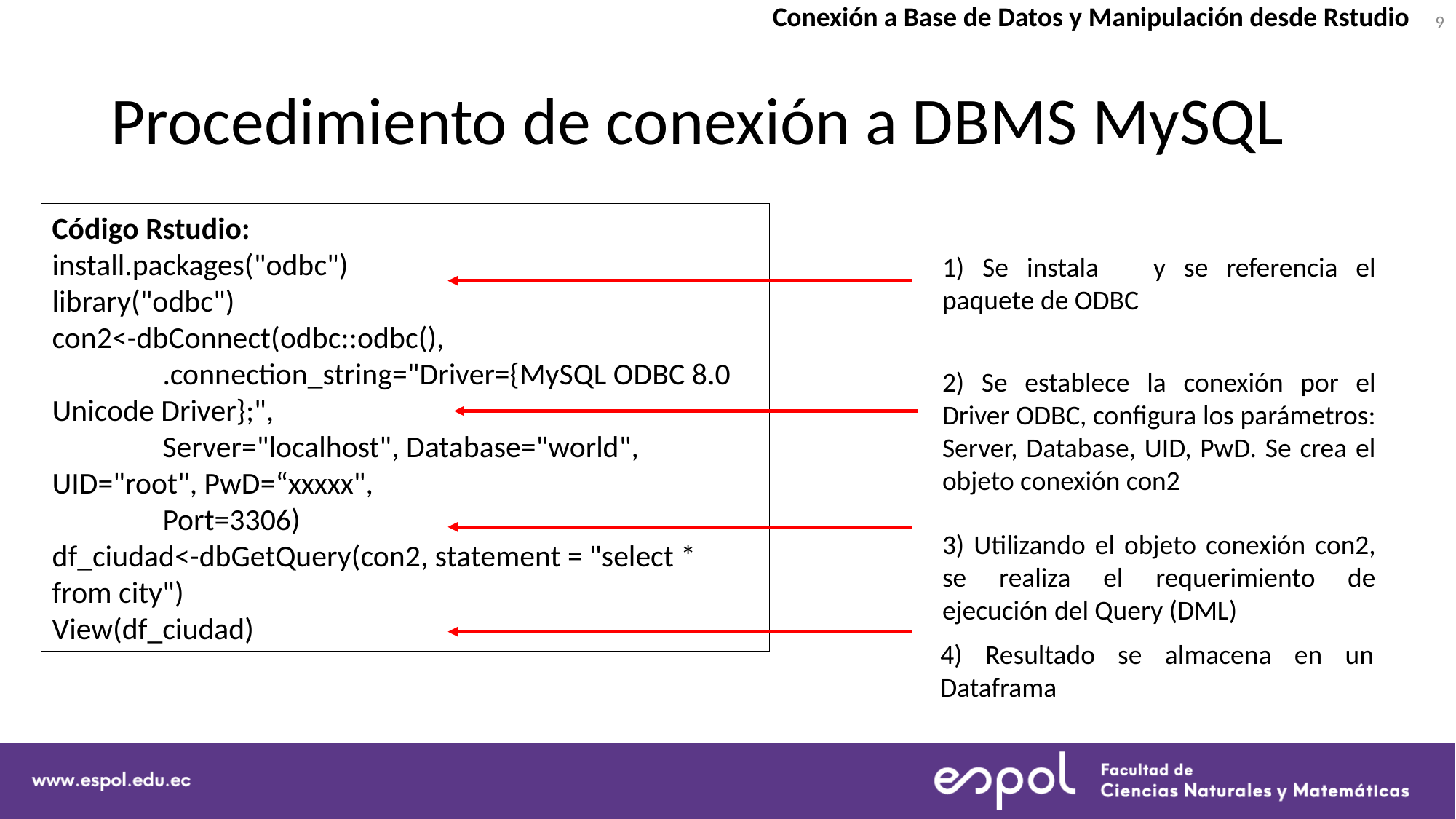

9
Conexión a Base de Datos y Manipulación desde Rstudio
# Procedimiento de conexión a DBMS MySQL
Código Rstudio:
install.packages("odbc")
library("odbc")
con2<-dbConnect(odbc::odbc(),
                .connection_string="Driver={MySQL ODBC 8.0 Unicode Driver};",
                Server="localhost", Database="world", UID="root", PwD=“xxxxx",
                Port=3306)
df_ciudad<-dbGetQuery(con2, statement = "select * from city")
View(df_ciudad)
1) Se instala   y se referencia el paquete de ODBC
2) Se establece la conexión por el Driver ODBC, configura los parámetros: Server, Database, UID, PwD. Se crea el objeto conexión con2
3) Utilizando el objeto conexión con2, se realiza el requerimiento de ejecución del Query (DML)
4) Resultado se almacena en un Dataframa